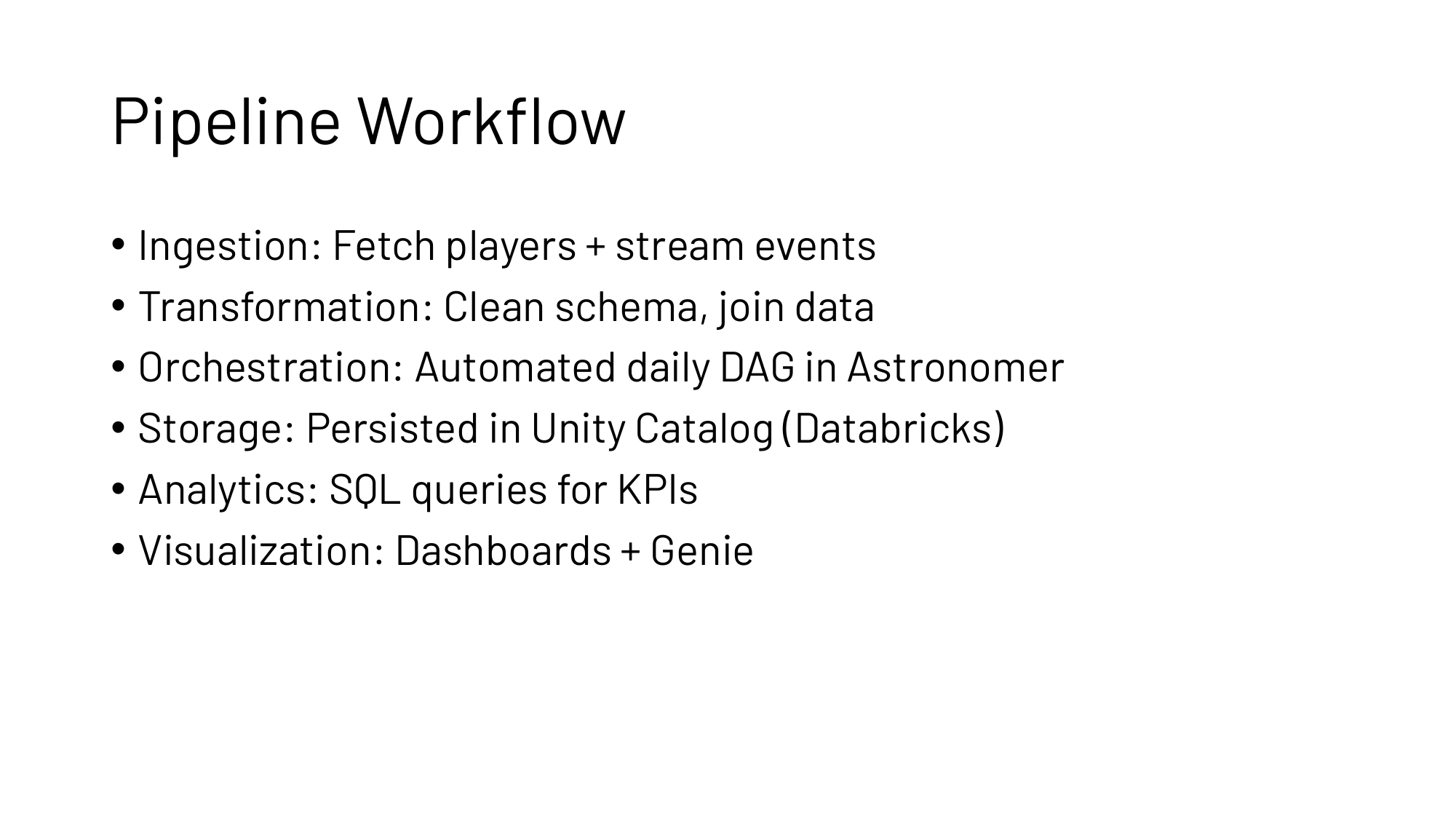

# Pipeline Workflow
Ingestion: Fetch players + stream events
Transformation: Clean schema, join data
Orchestration: Automated daily DAG in Astronomer
Storage: Persisted in Unity Catalog (Databricks)
Analytics: SQL queries for KPIs
Visualization: Dashboards + Genie